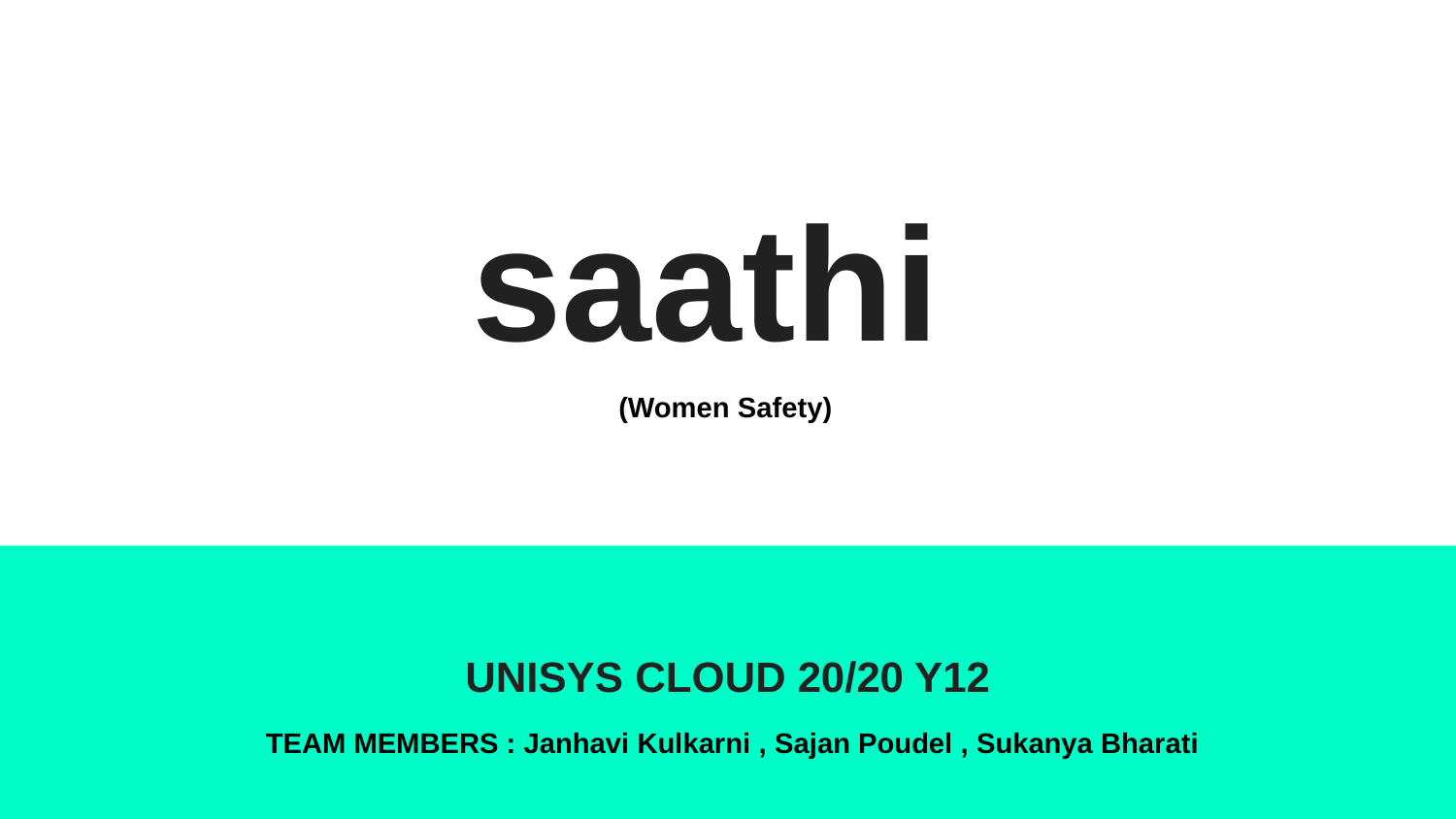

# saathi
(Women Safety)
UNISYS CLOUD 20/20 Y12
TEAM MEMBERS : Janhavi Kulkarni , Sajan Poudel , Sukanya Bharati